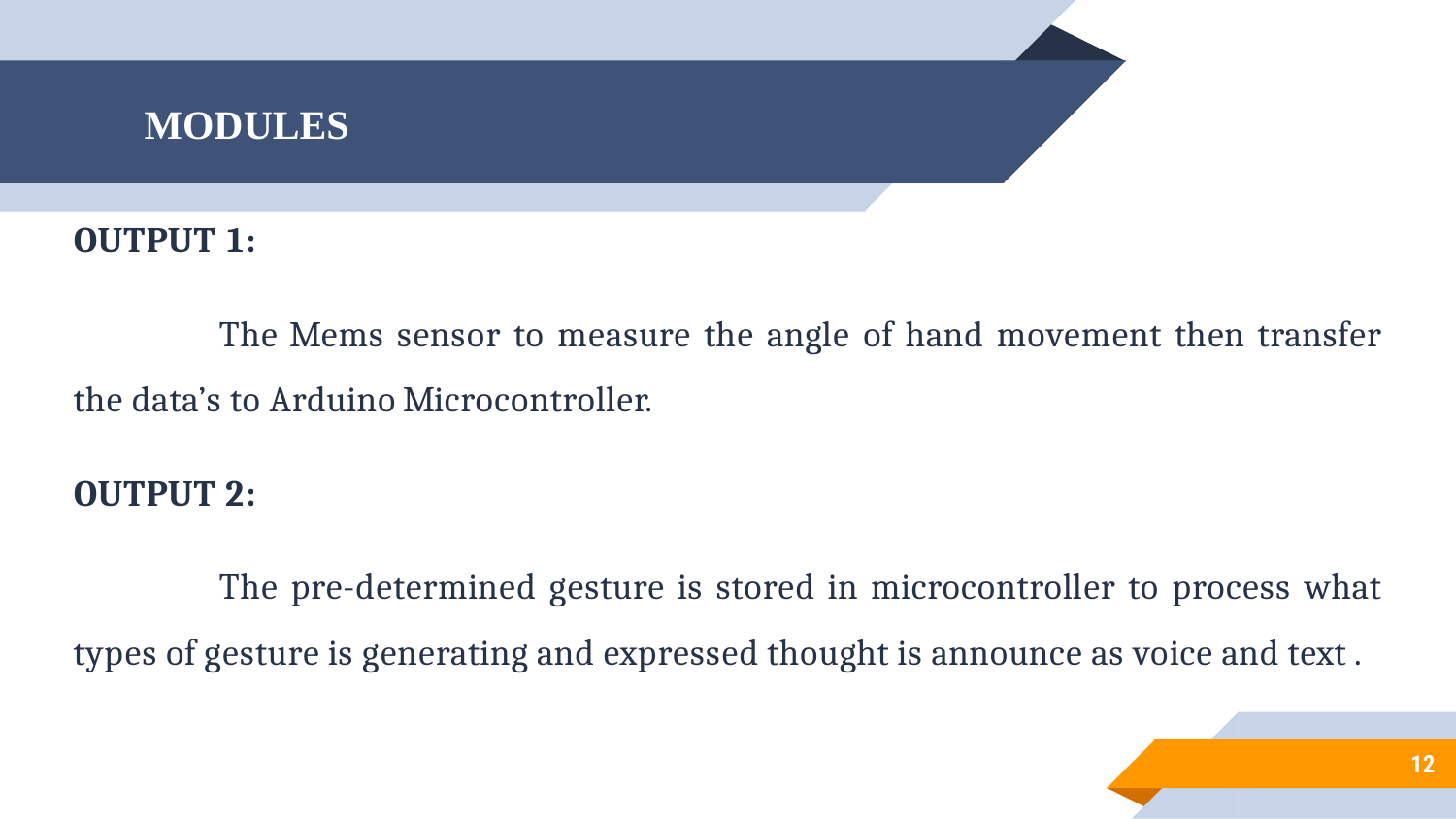

# MODULES
OUTPUT 1:
	The Mems sensor to measure the angle of hand movement then transfer the data’s to Arduino Microcontroller.
OUTPUT 2:
	The pre-determined gesture is stored in microcontroller to process what types of gesture is generating and expressed thought is announce as voice and text .

12